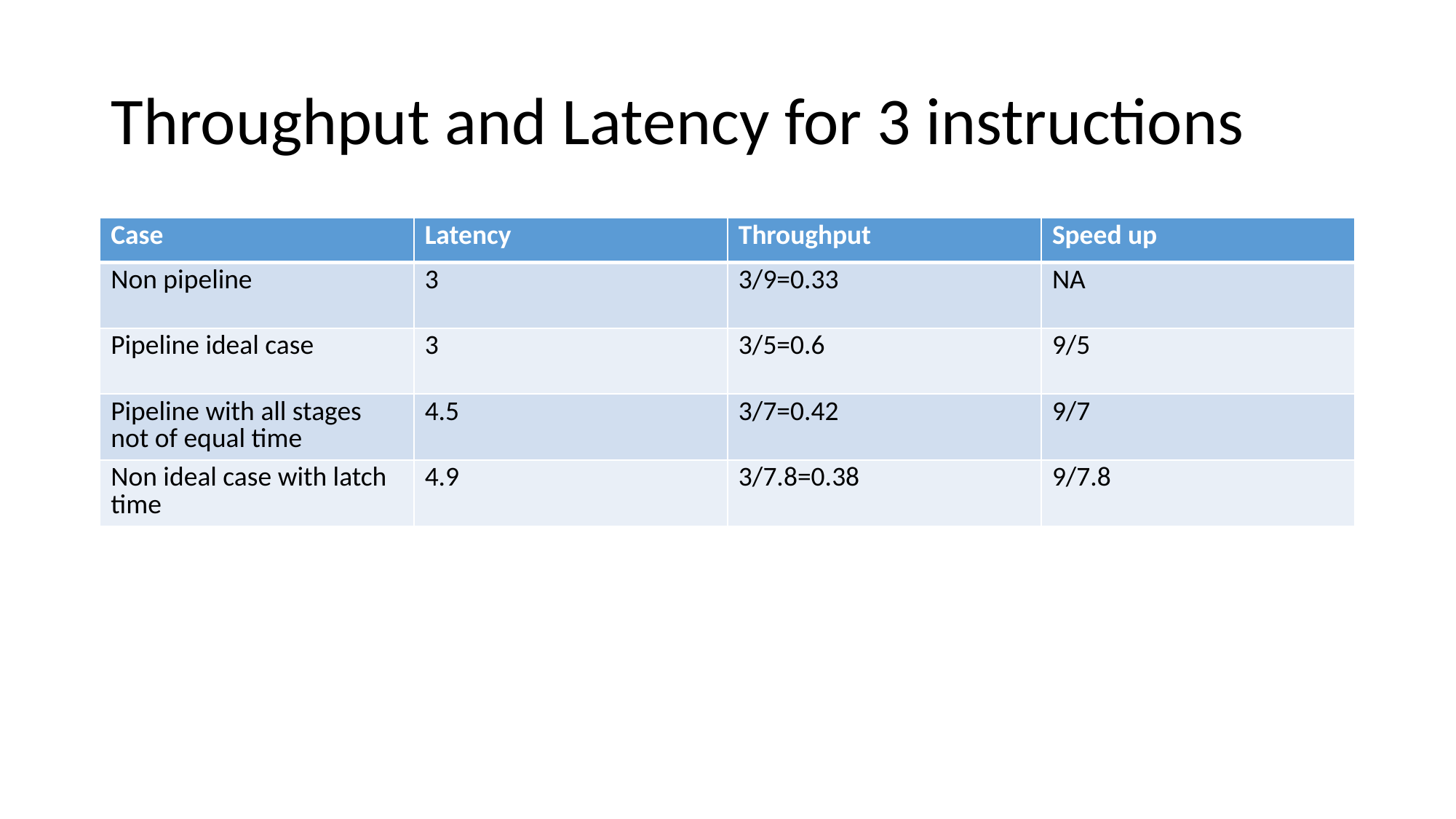

# Throughput and Latency for 3 instructions
| Case | Latency | Throughput | Speed up |
| --- | --- | --- | --- |
| Non pipeline | 3 | 3/9=0.33 | NA |
| Pipeline ideal case | 3 | 3/5=0.6 | 9/5 |
| Pipeline with all stages not of equal time | 4.5 | 3/7=0.42 | 9/7 |
| Non ideal case with latch time | 4.9 | 3/7.8=0.38 | 9/7.8 |